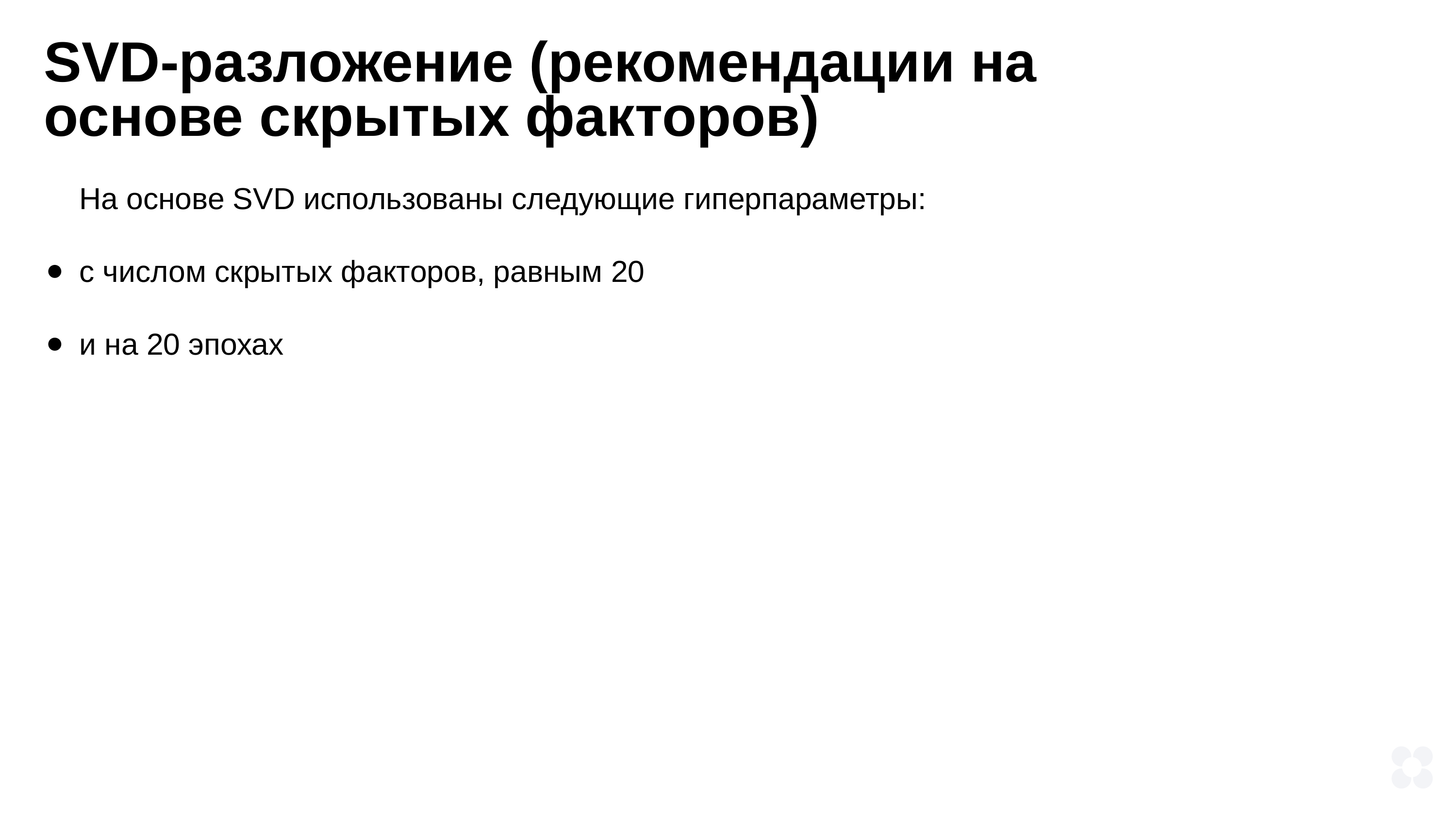

SVD-разложение (рекомендации на основе скрытых факторов)
На основе SVD использованы следующие гиперпараметры:

с числом скрытых факторов, равным 20

и на 20 эпохах